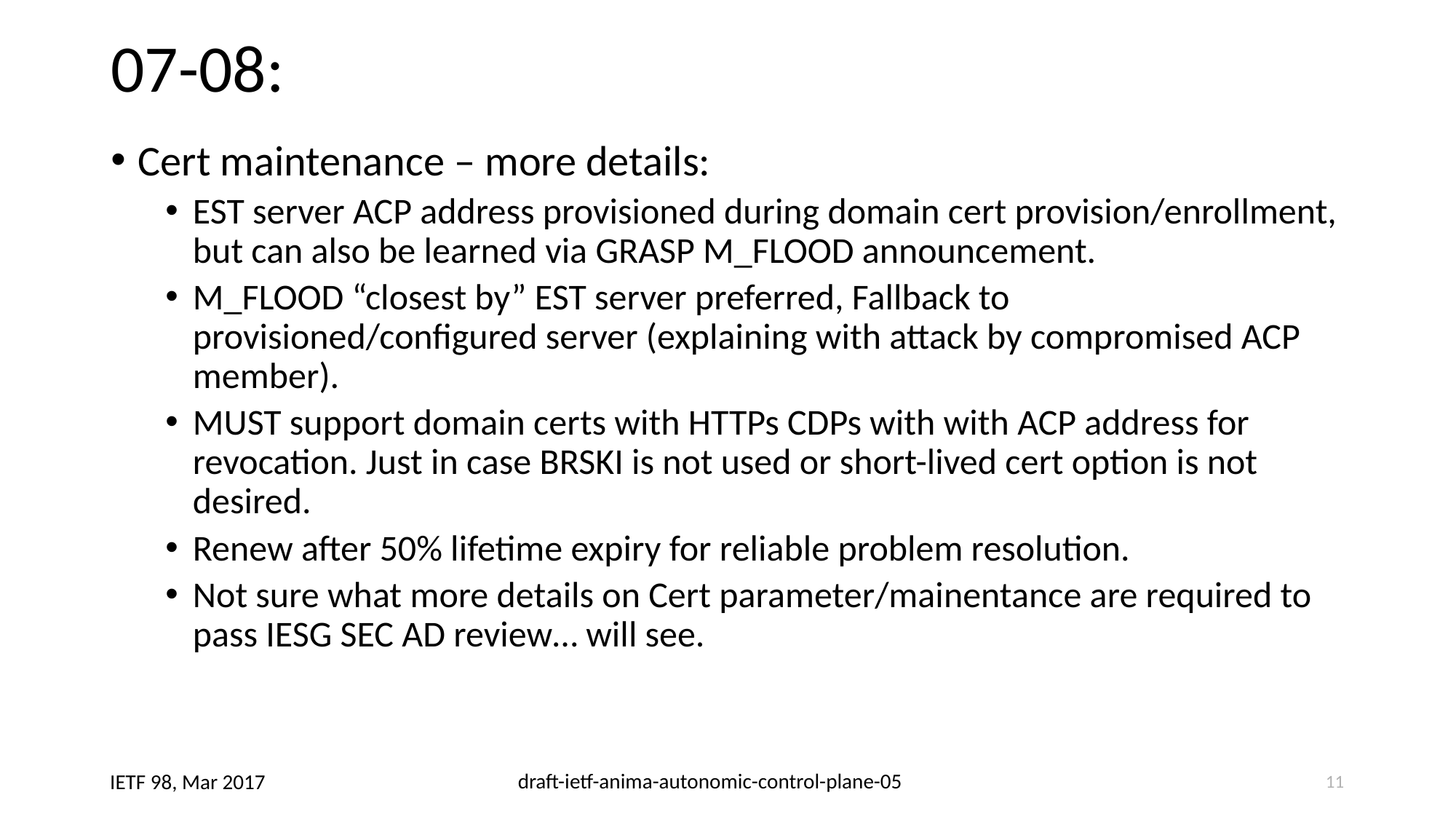

# 07-08:
Cert maintenance – more details:
EST server ACP address provisioned during domain cert provision/enrollment, but can also be learned via GRASP M_FLOOD announcement.
M_FLOOD “closest by” EST server preferred, Fallback to provisioned/configured server (explaining with attack by compromised ACP member).
MUST support domain certs with HTTPs CDPs with with ACP address for revocation. Just in case BRSKI is not used or short-lived cert option is not desired.
Renew after 50% lifetime expiry for reliable problem resolution.
Not sure what more details on Cert parameter/mainentance are required to pass IESG SEC AD review… will see.

11